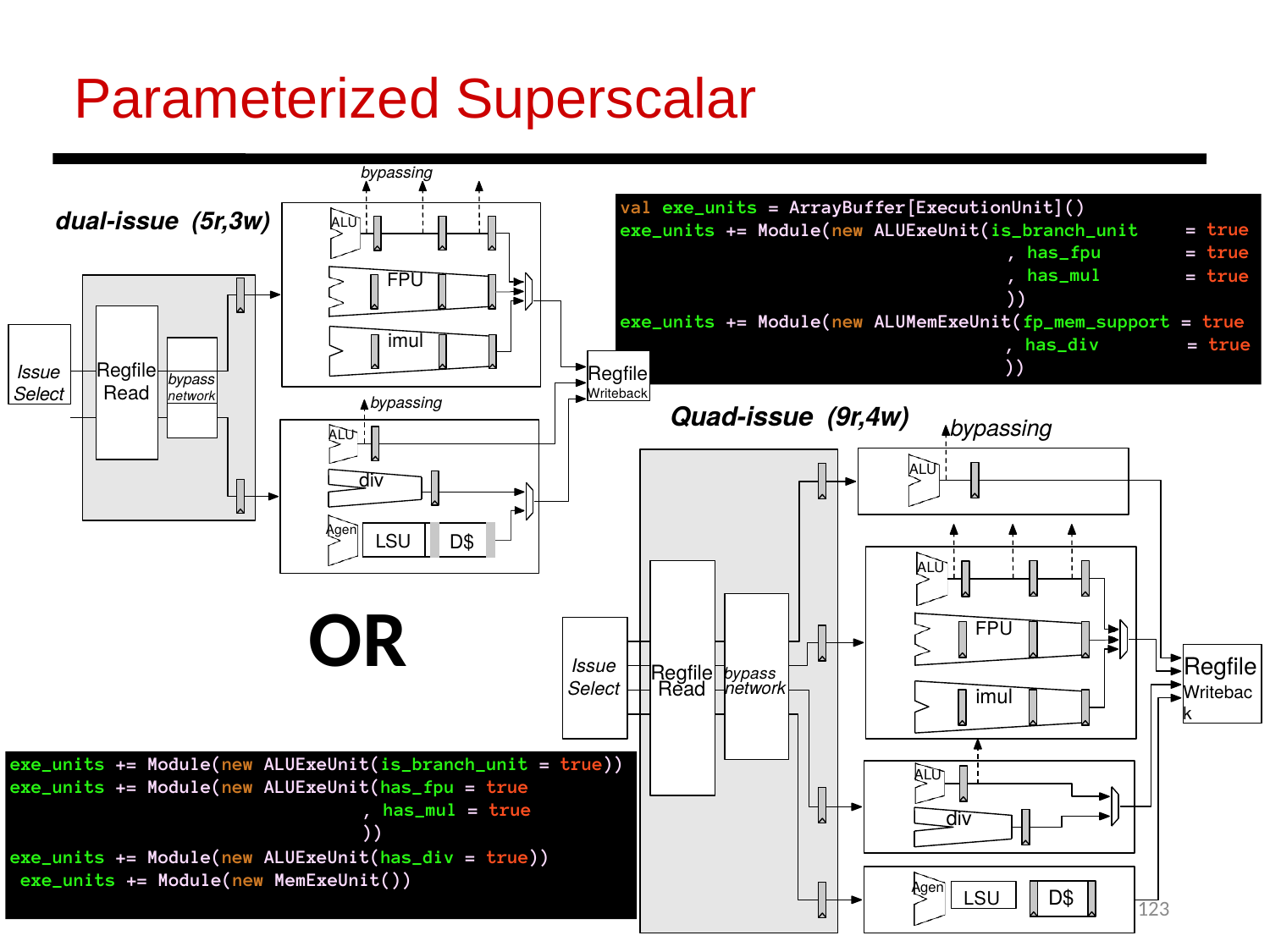

Parameterized Superscalar
bypassing

val exe_units = ArrayBuffer[ExecutionUnit]()  exe_units += Module(new ALUExeUnit(is_branch_unit
, has_fpu
, has_mul
))

dual-issue (5r,3w)

ALU
= true
= true
= true

FPU

exe_units += Module(new ALUMemExeUnit(fp_mem_support = true

Issue  Select
imul

, has_div	= true
))

Regfile
Writeback
Regfile

bypass
network
Read

bypassing

Quad-issue (9r,4w)

bypassing

ALU

ALU

div

Agen
| LSU |  | D$ |
| --- | --- | --- |

ALU

OR

FPU

Regfile
Writeback

Regfile bypass

Issue  Select

Read
network

imul

exe_units += Module(new ALUExeUnit(is_branch_unit = true))

ALU

exe_units += Module(new ALUExeUnit(has_fpu = true
, has_mul = true
))
exe_units += Module(new ALUExeUnit(has_div = true))  exe_units += Module(new MemExeUnit())

div

Agen

LSU

123
D$